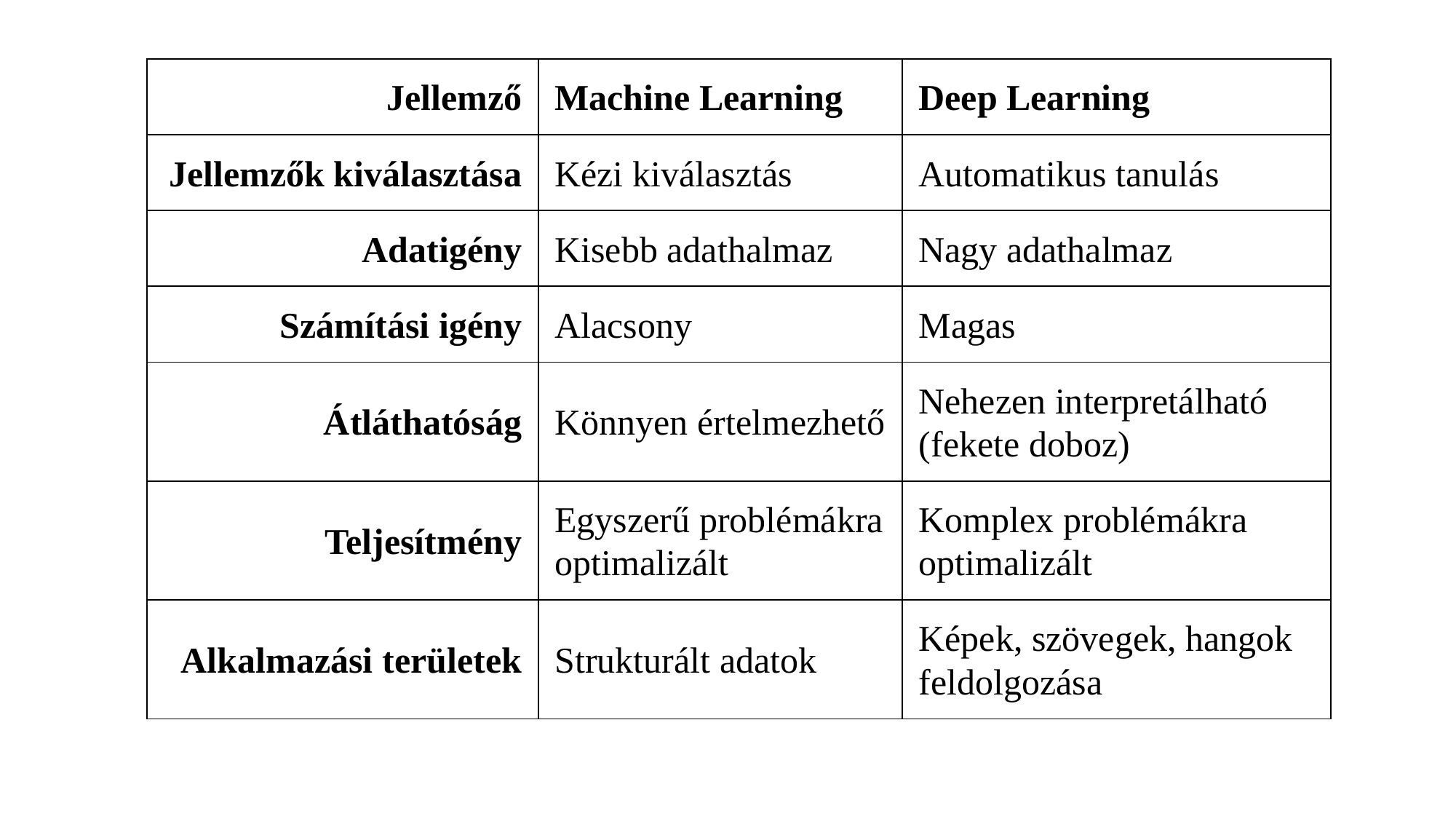

| Jellemző | Machine Learning | Deep Learning |
| --- | --- | --- |
| Jellemzők kiválasztása | Kézi kiválasztás | Automatikus tanulás |
| Adatigény | Kisebb adathalmaz | Nagy adathalmaz |
| Számítási igény | Alacsony | Magas |
| Átláthatóság | Könnyen értelmezhető | Nehezen interpretálható (fekete doboz) |
| Teljesítmény | Egyszerű problémákra optimalizált | Komplex problémákra optimalizált |
| Alkalmazási területek | Strukturált adatok | Képek, szövegek, hangok feldolgozása |